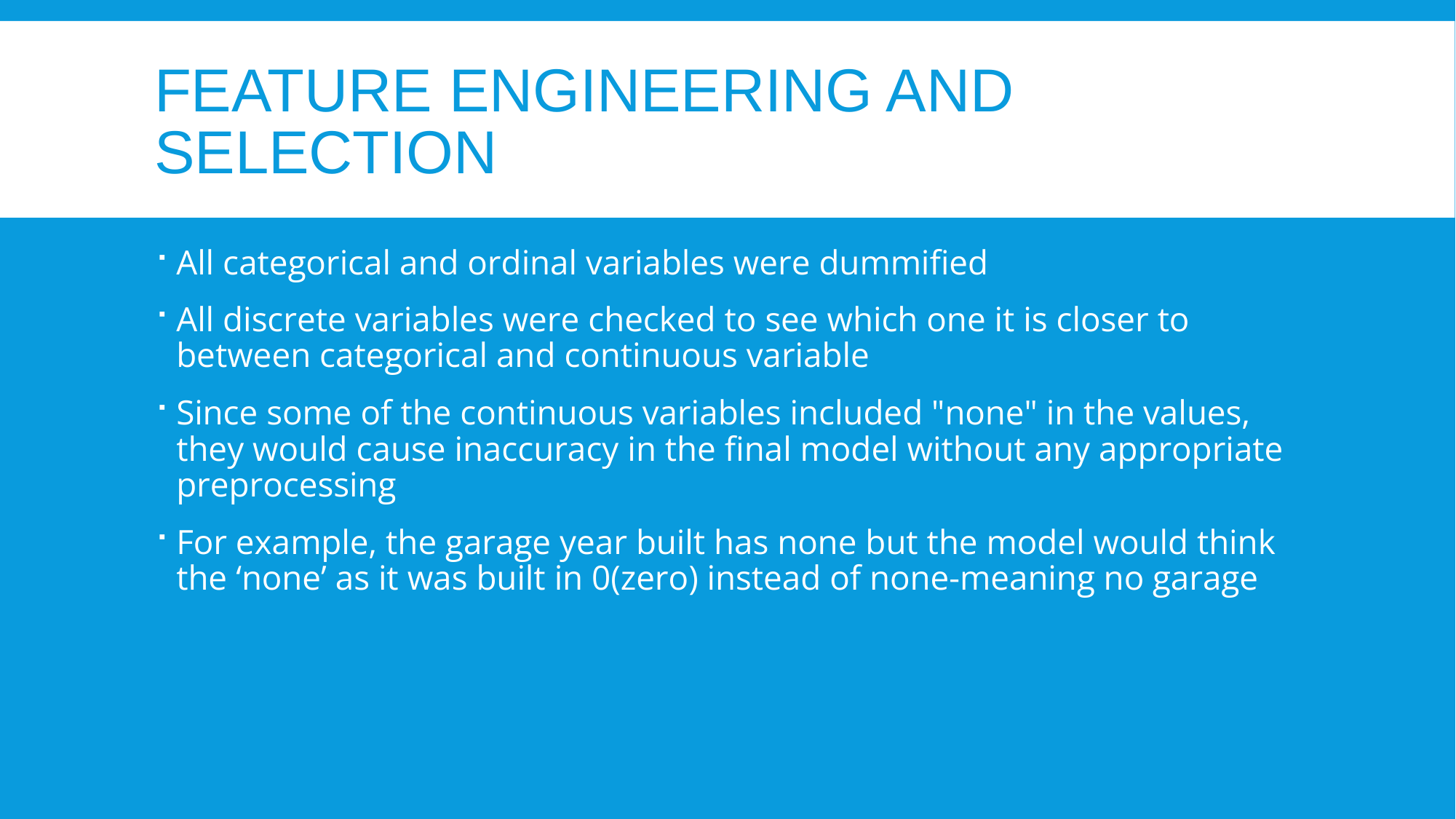

# Feature engineering and selection
All categorical and ordinal variables were dummified
All discrete variables were checked to see which one it is closer to between categorical and continuous variable
Since some of the continuous variables included "none" in the values, they would cause inaccuracy in the final model without any appropriate preprocessing
For example, the garage year built has none but the model would think the ‘none’ as it was built in 0(zero) instead of none-meaning no garage